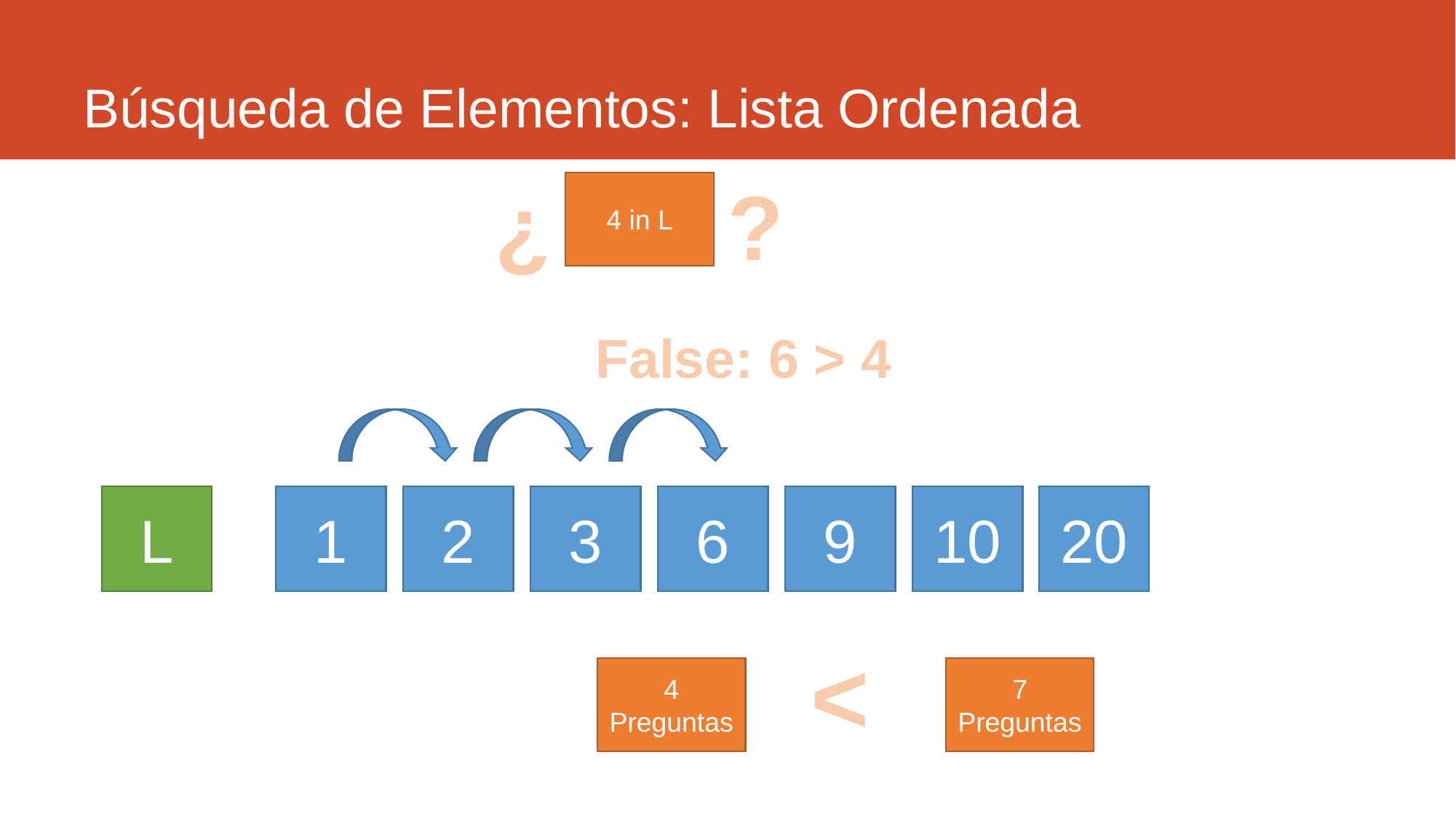

# Búsqueda de Elementos: Lista Ordenada
¿
?
4 in L
False: 6 > 4

L
10
20
1
2
3
6
9
<
4
Preguntas
7
Preguntas